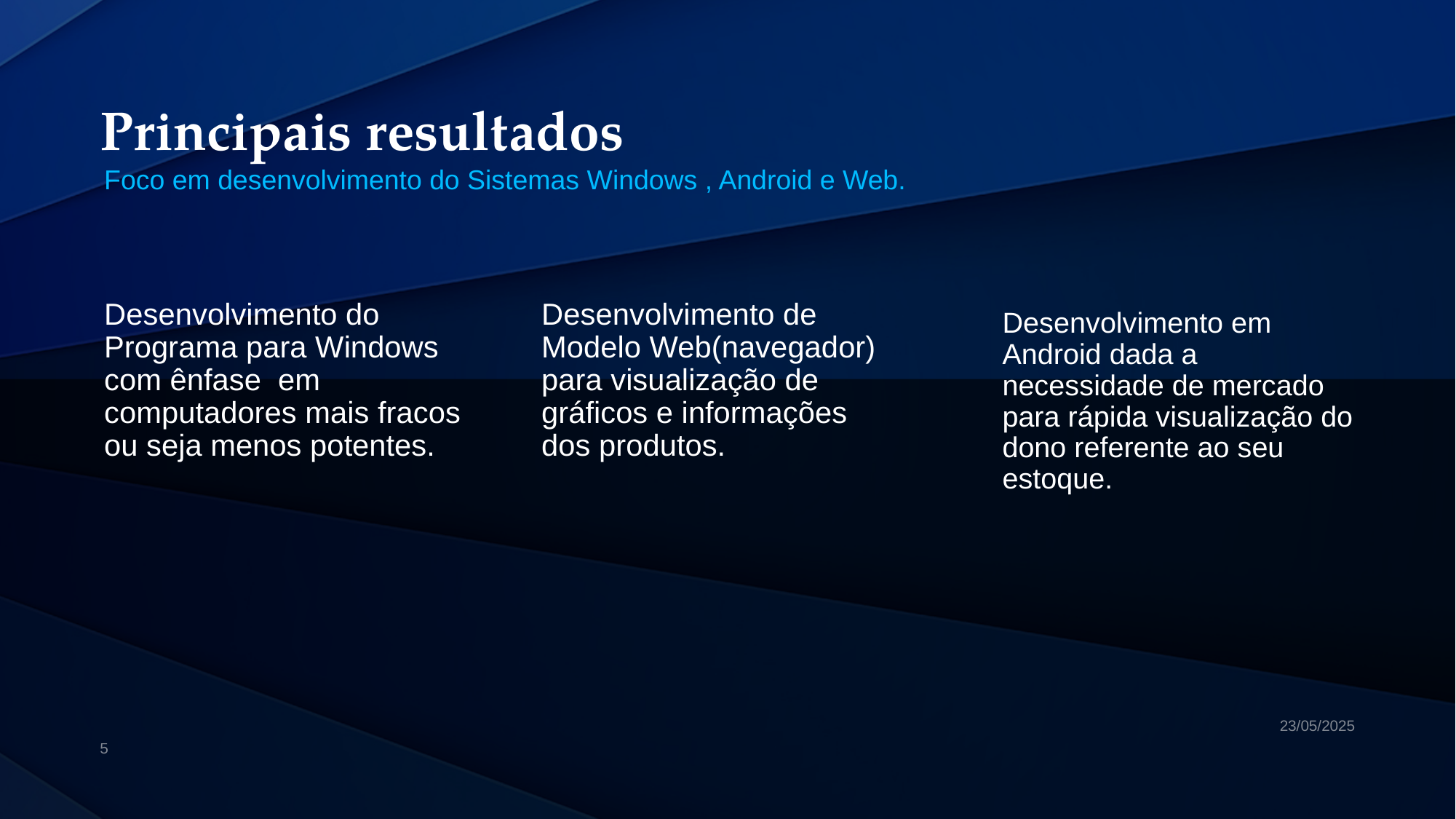

# Principais resultados
Foco em desenvolvimento do Sistemas Windows , Android e Web.

Desenvolvimento do  Programa para Windows com ênfase  em computadores mais fracos ou seja menos potentes.
Desenvolvimento de Modelo Web(navegador) para visualização de gráficos e informações dos produtos.
Desenvolvimento em Android dada a necessidade de mercado para rápida visualização do dono referente ao seu estoque.
23/05/2025
5